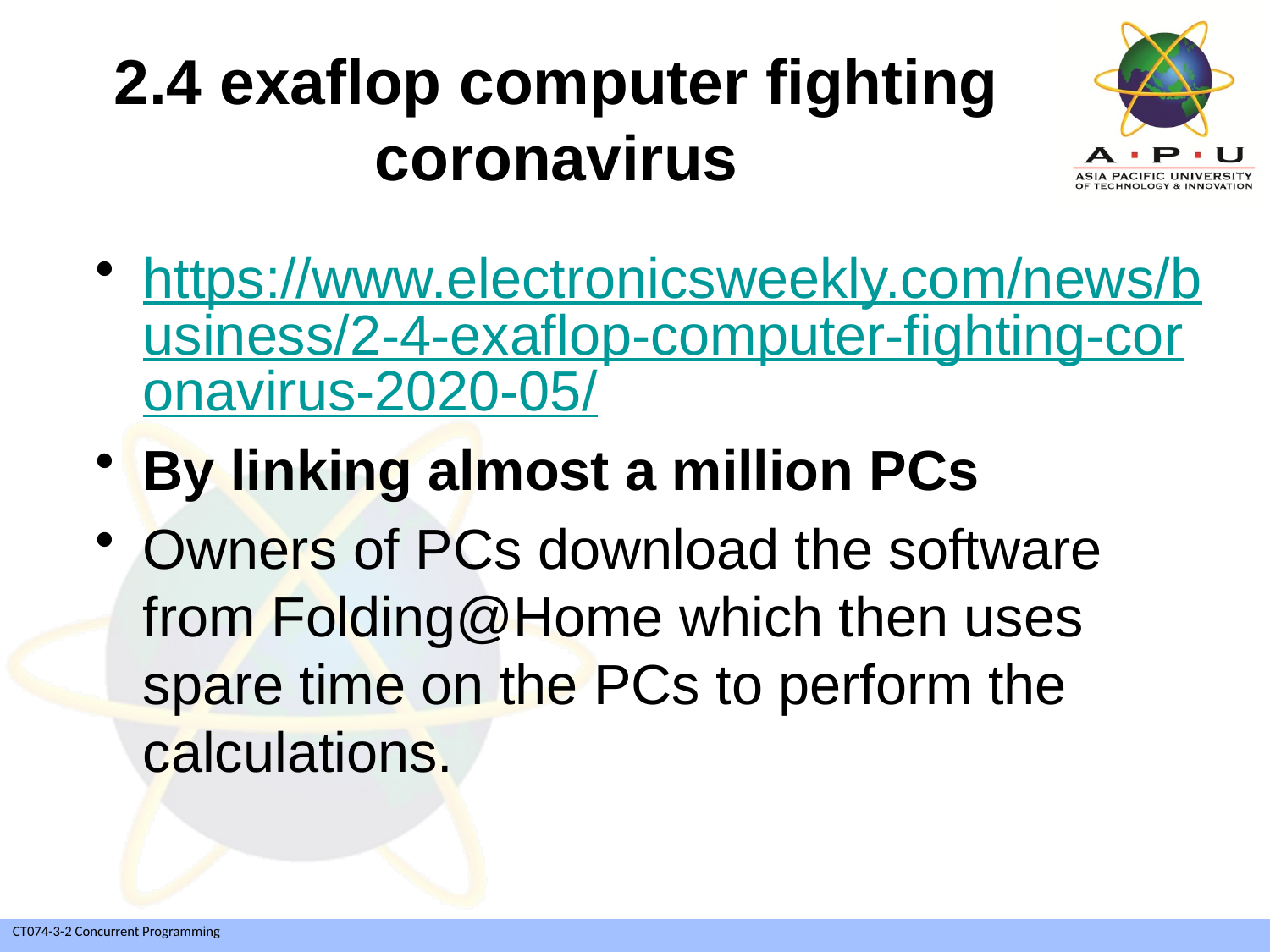

# 2.4 exaflop computer fighting coronavirus
https://www.electronicsweekly.com/news/business/2-4-exaflop-computer-fighting-coronavirus-2020-05/
By linking almost a million PCs
Owners of PCs download the software from Folding@Home which then uses spare time on the PCs to perform the calculations.